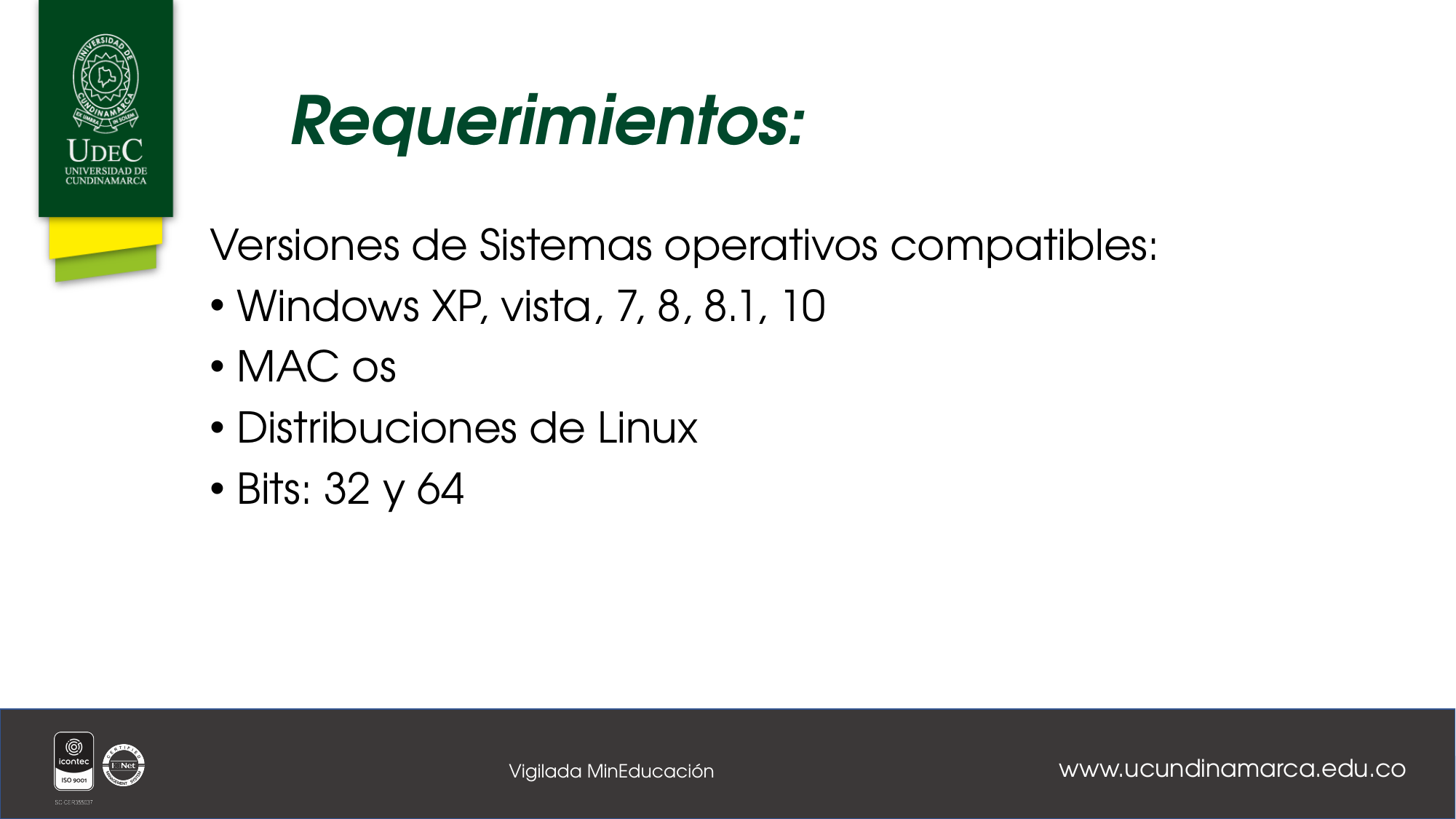

# Requerimientos:
Versiones de Sistemas operativos compatibles:
Windows XP, vista, 7, 8, 8.1, 10
MAC os
Distribuciones de Linux
Bits: 32 y 64